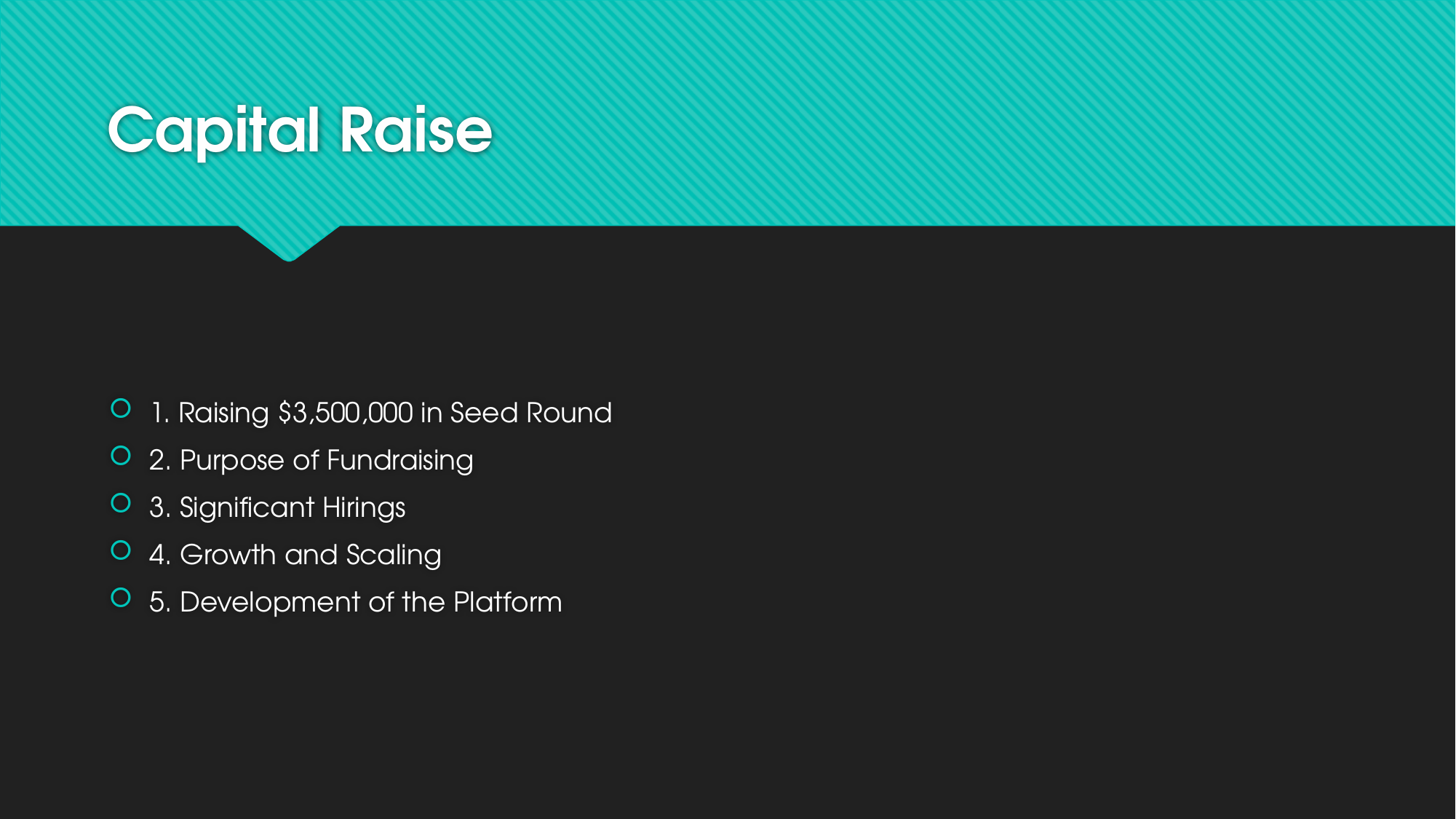

# Capital Raise

1. Raising $3,500,000 in Seed Round
2. Purpose of Fundraising
3. Significant Hirings
4. Growth and Scaling
5. Development of the Platform